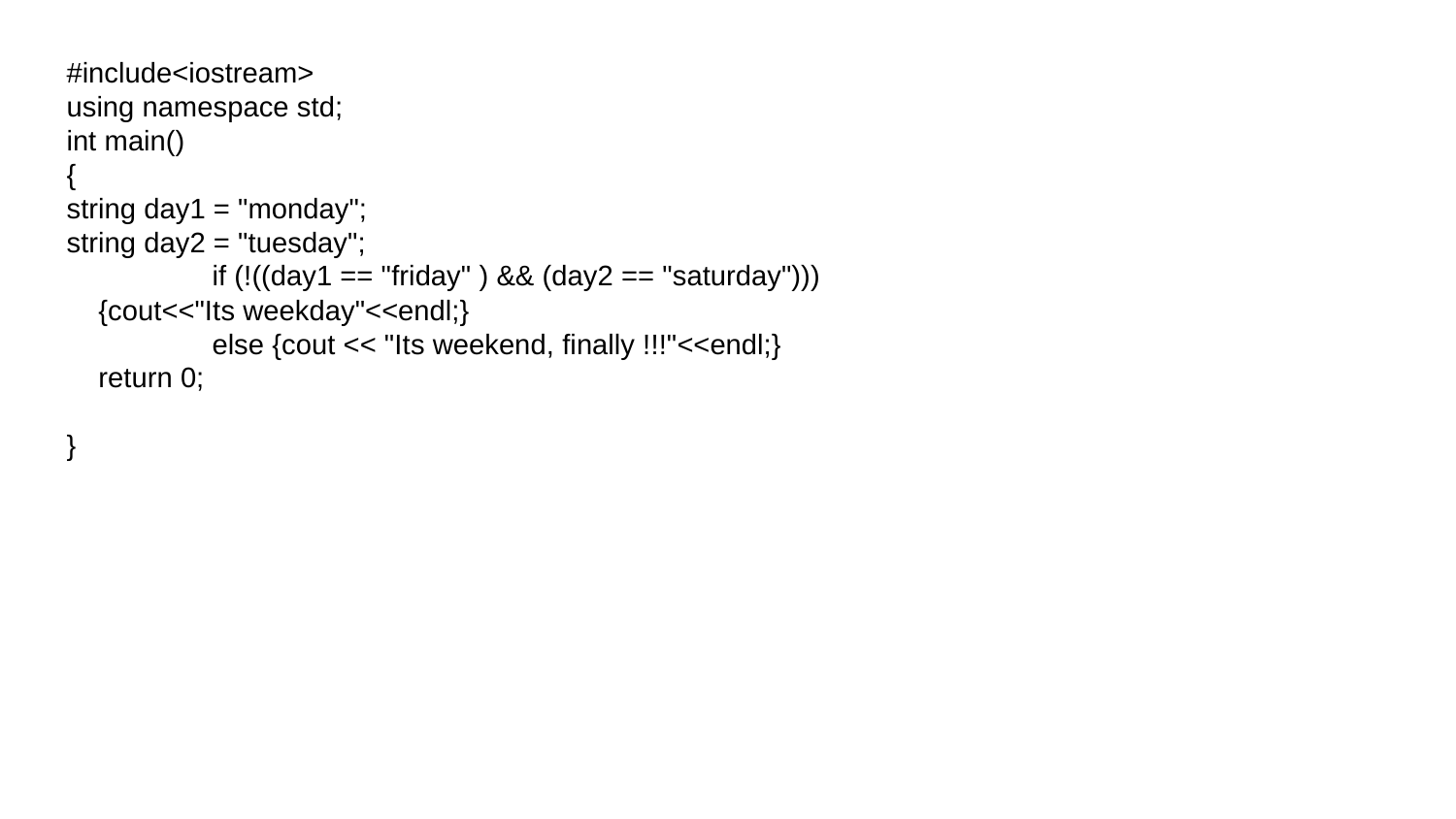

#include<iostream>
using namespace std;
int main()
{
string day1 = "monday";
string day2 = "tuesday";
	if (!((day1 == "friday" ) && (day2 == "saturday")))
    {cout<<"Its weekday"<<endl;}
	else {cout << "Its weekend, finally !!!"<<endl;}
    return 0;

}